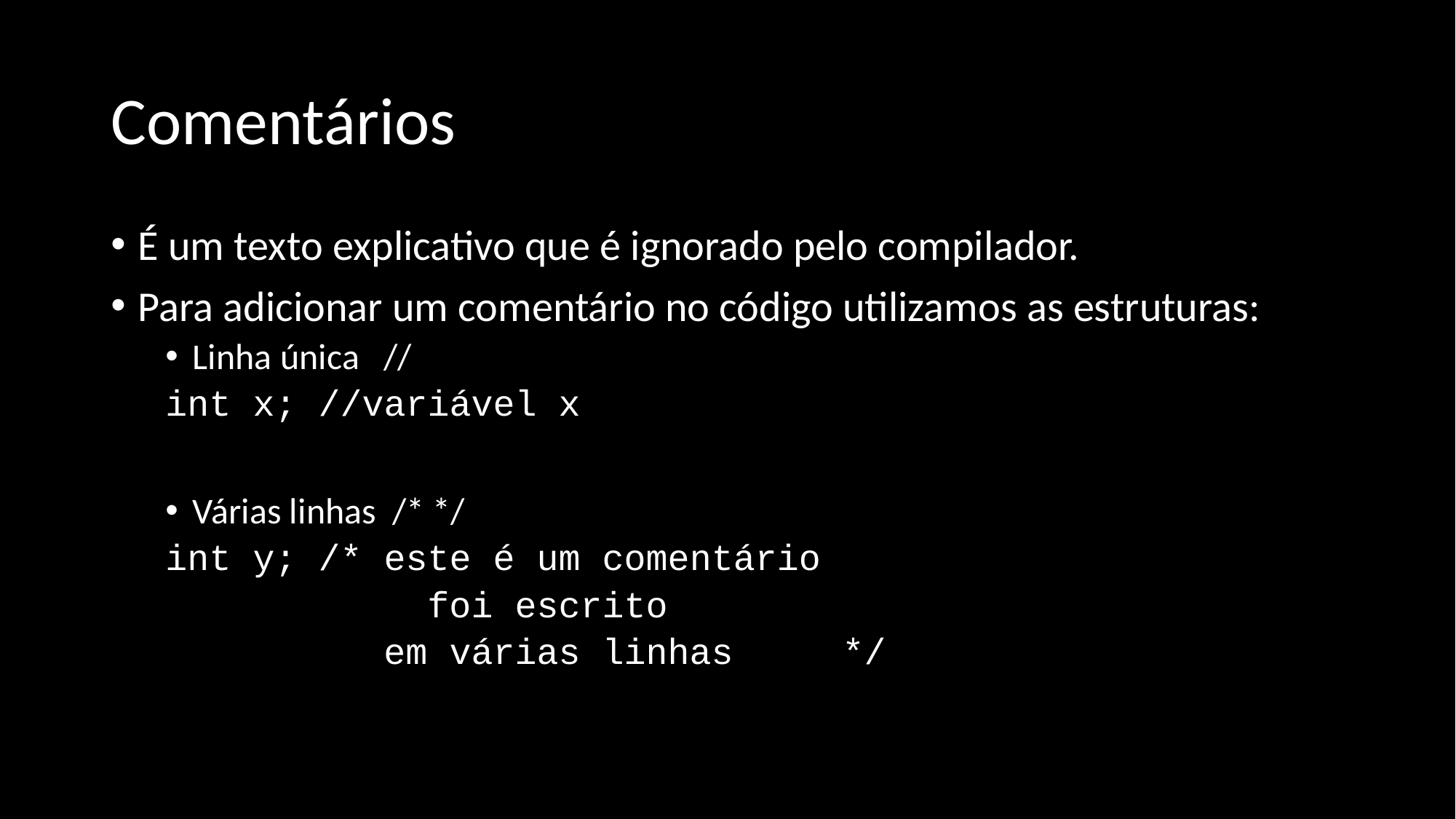

# Comentários
É um texto explicativo que é ignorado pelo compilador.
Para adicionar um comentário no código utilizamos as estruturas:
Linha única   //
int x; //variável x

Várias linhas  /* */
int y; /* este é um comentário
		  foi escrito
          em várias linhas     */